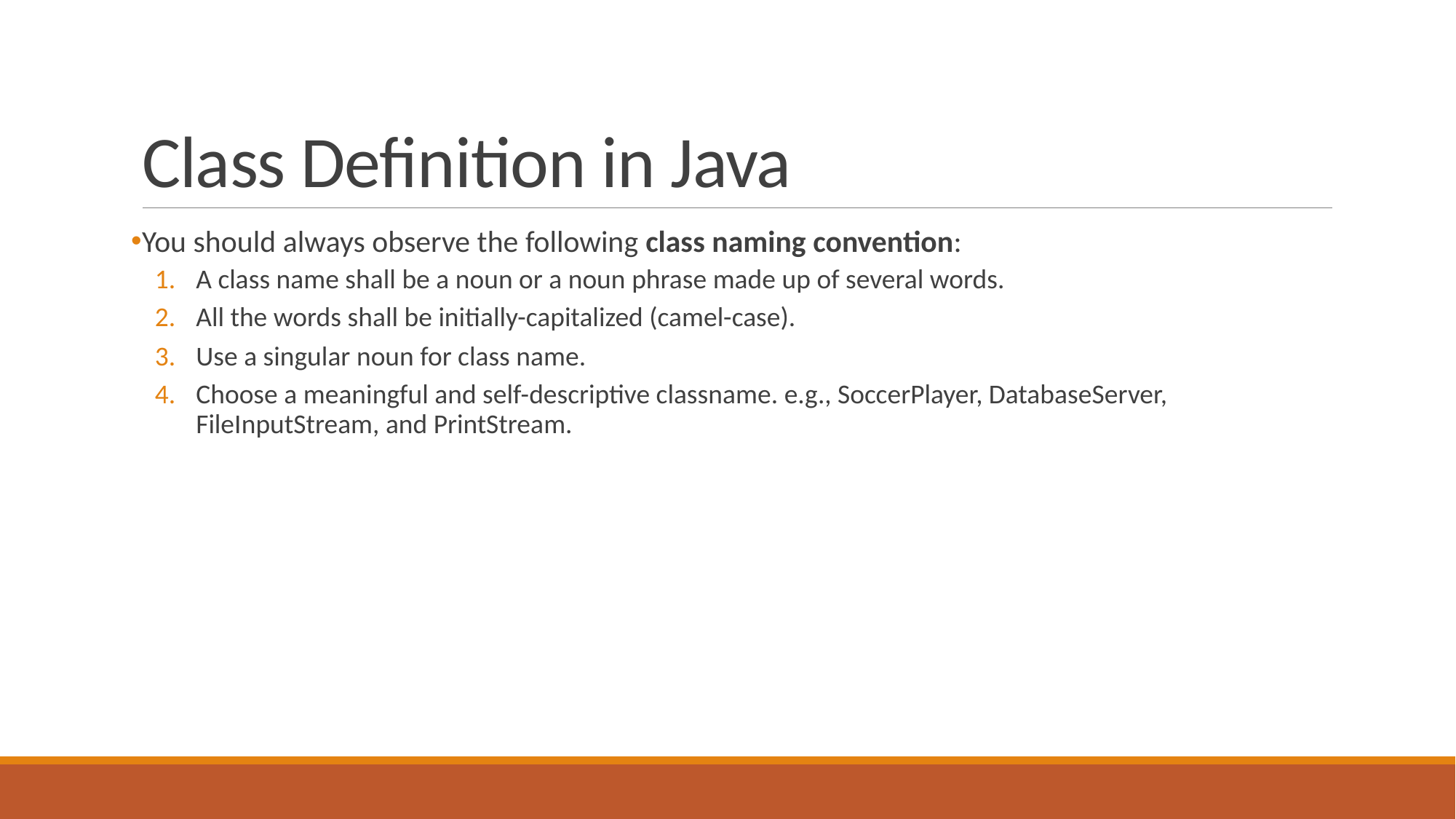

# Class Definition in Java
You should always observe the following class naming convention:
A class name shall be a noun or a noun phrase made up of several words.
All the words shall be initially-capitalized (camel-case).
Use a singular noun for class name.
Choose a meaningful and self-descriptive classname. e.g., SoccerPlayer, DatabaseServer, FileInputStream, and PrintStream.